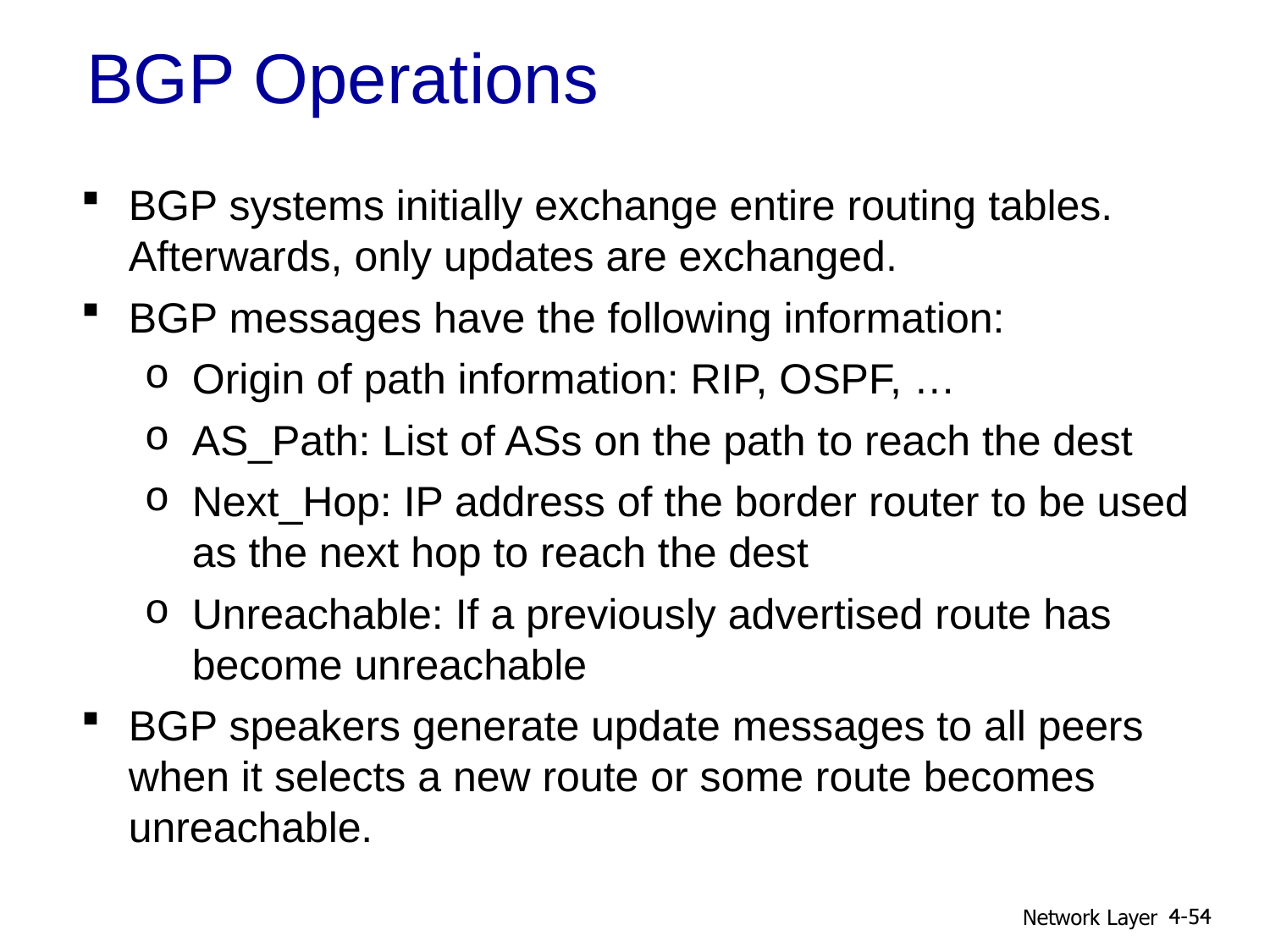

# BGP Operations

BGP systems initially exchange entire routing tables. Afterwards, only updates are exchanged.
BGP messages have the following information:
Origin of path information: RIP, OSPF, …
AS_Path: List of ASs on the path to reach the dest
Next_Hop: IP address of the border router to be used as the next hop to reach the dest
Unreachable: If a previously advertised route has become unreachable
BGP speakers generate update messages to all peers when it selects a new route or some route becomes unreachable.
4-54
Network Layer